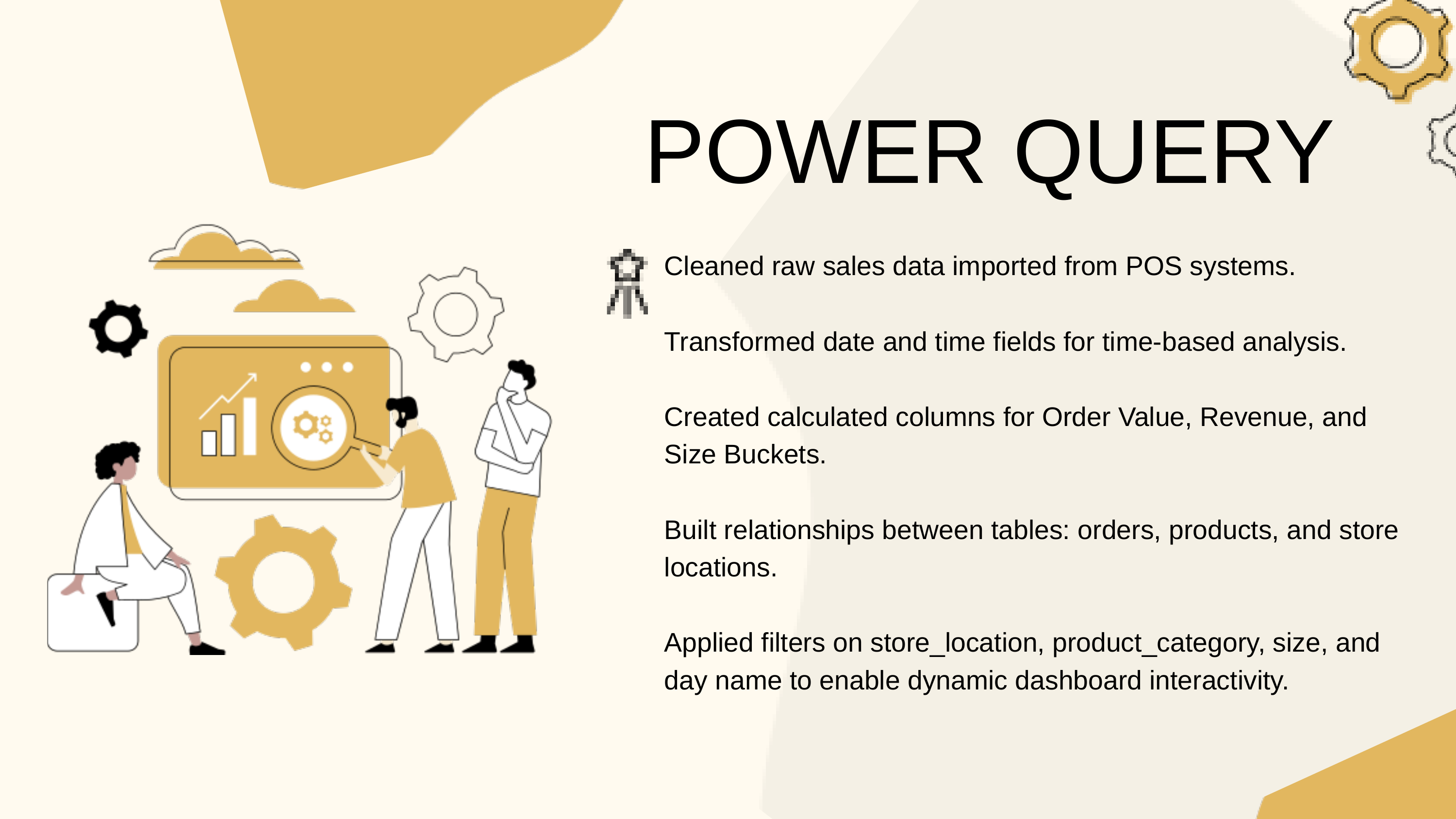

POWER QUERY

Cleaned raw sales data imported from POS systems.

Transformed date and time fields for time-based analysis.

Created calculated columns for Order Value, Revenue, and Size Buckets.

Built relationships between tables: orders, products, and store locations.

Applied filters on store_location, product_category, size, and day name to enable dynamic dashboard interactivity.